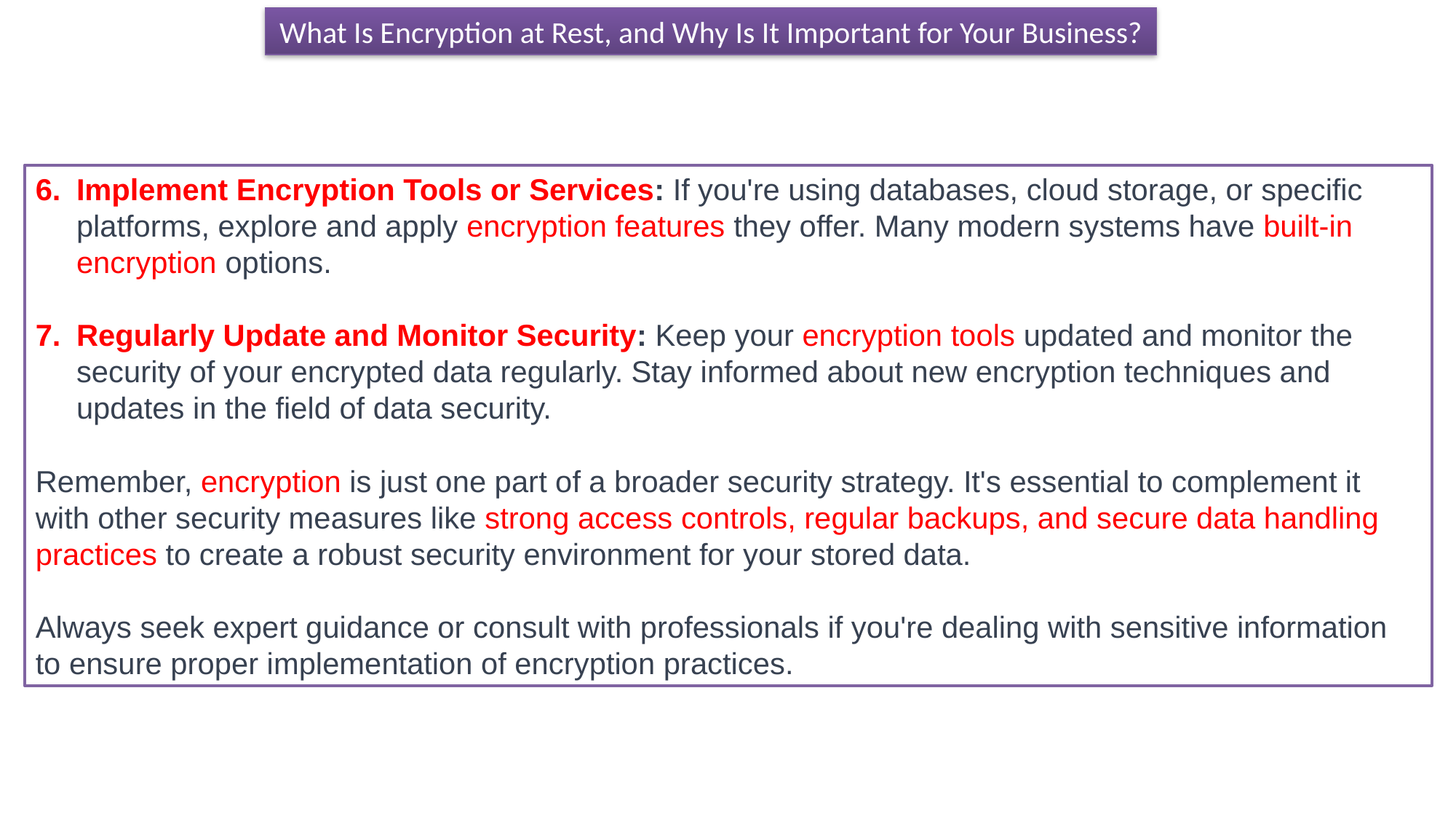

What Is Encryption at Rest, and Why Is It Important for Your Business?

Implement Encryption Tools or Services: If you're using databases, cloud storage, or specific platforms, explore and apply encryption features they offer. Many modern systems have built-in encryption options.
Regularly Update and Monitor Security: Keep your encryption tools updated and monitor the security of your encrypted data regularly. Stay informed about new encryption techniques and updates in the field of data security.
Remember, encryption is just one part of a broader security strategy. It's essential to complement it with other security measures like strong access controls, regular backups, and secure data handling practices to create a robust security environment for your stored data.
Always seek expert guidance or consult with professionals if you're dealing with sensitive information to ensure proper implementation of encryption practices.